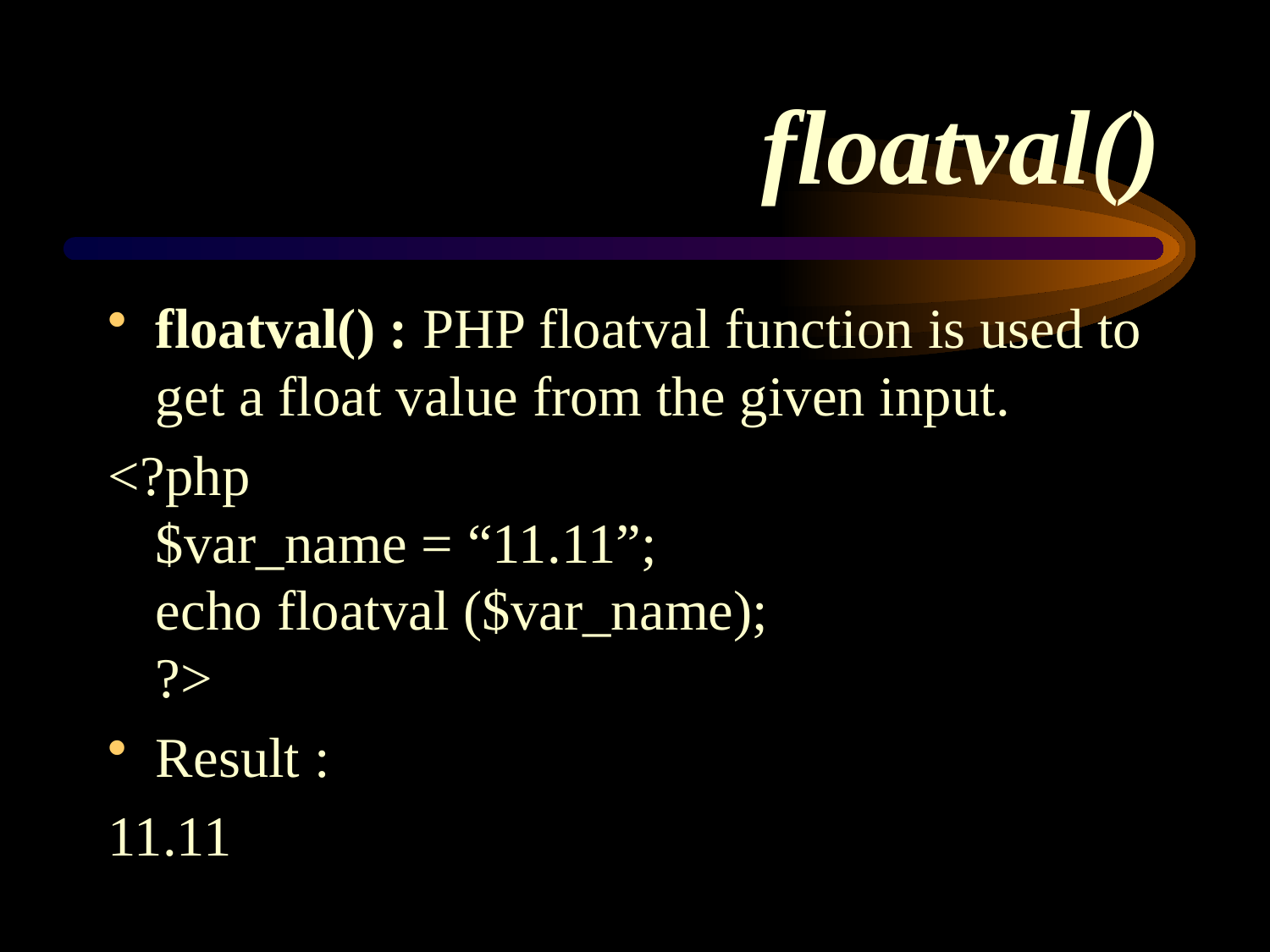

# floatval()
floatval() : PHP floatval function is used to get a float value from the given input.
<?php
$var_name = “11.11”;
echo floatval ($var_name);
?>
Result :
11.11